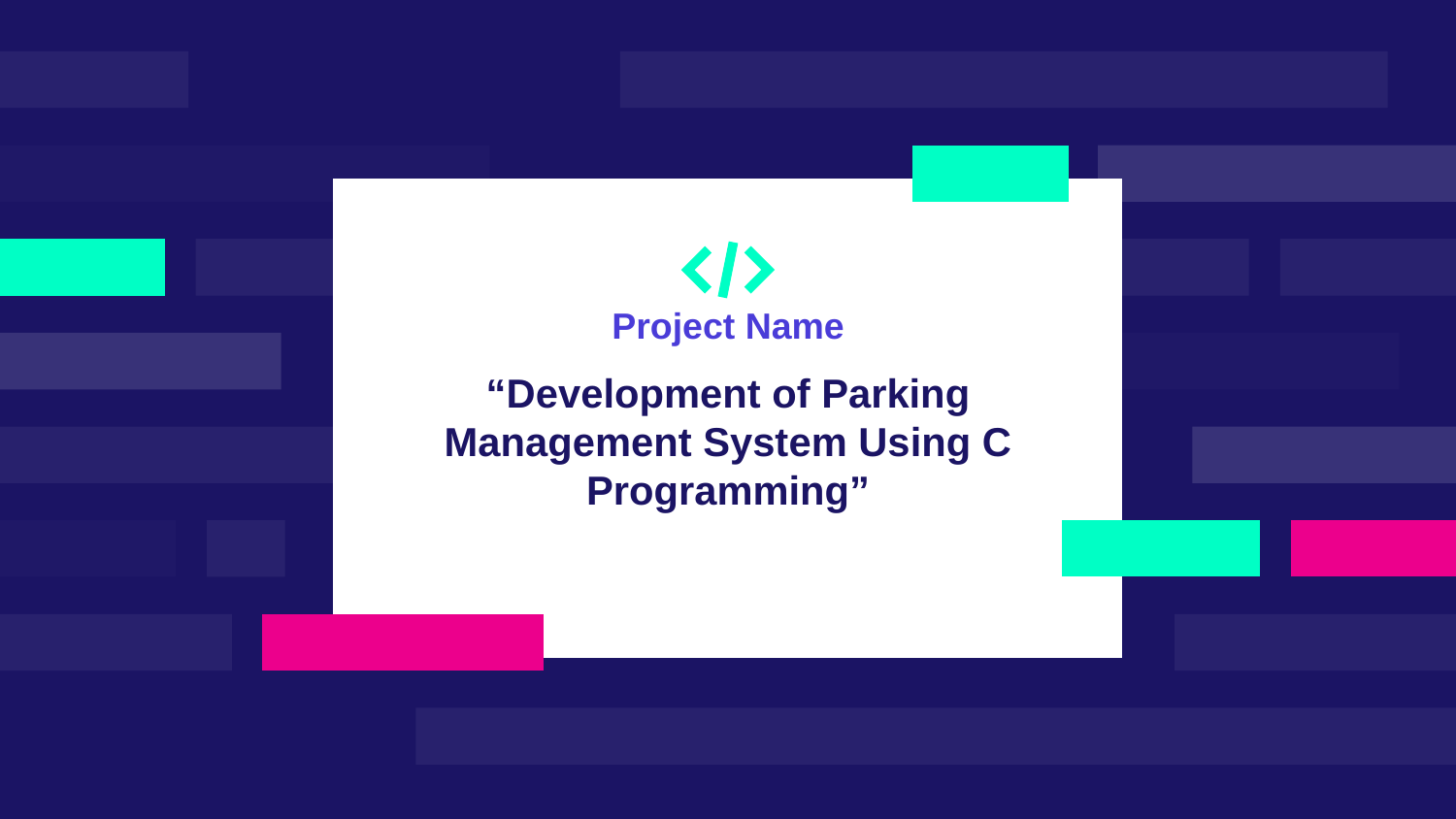

Project Name
“Development of Parking Management System Using C Programming”